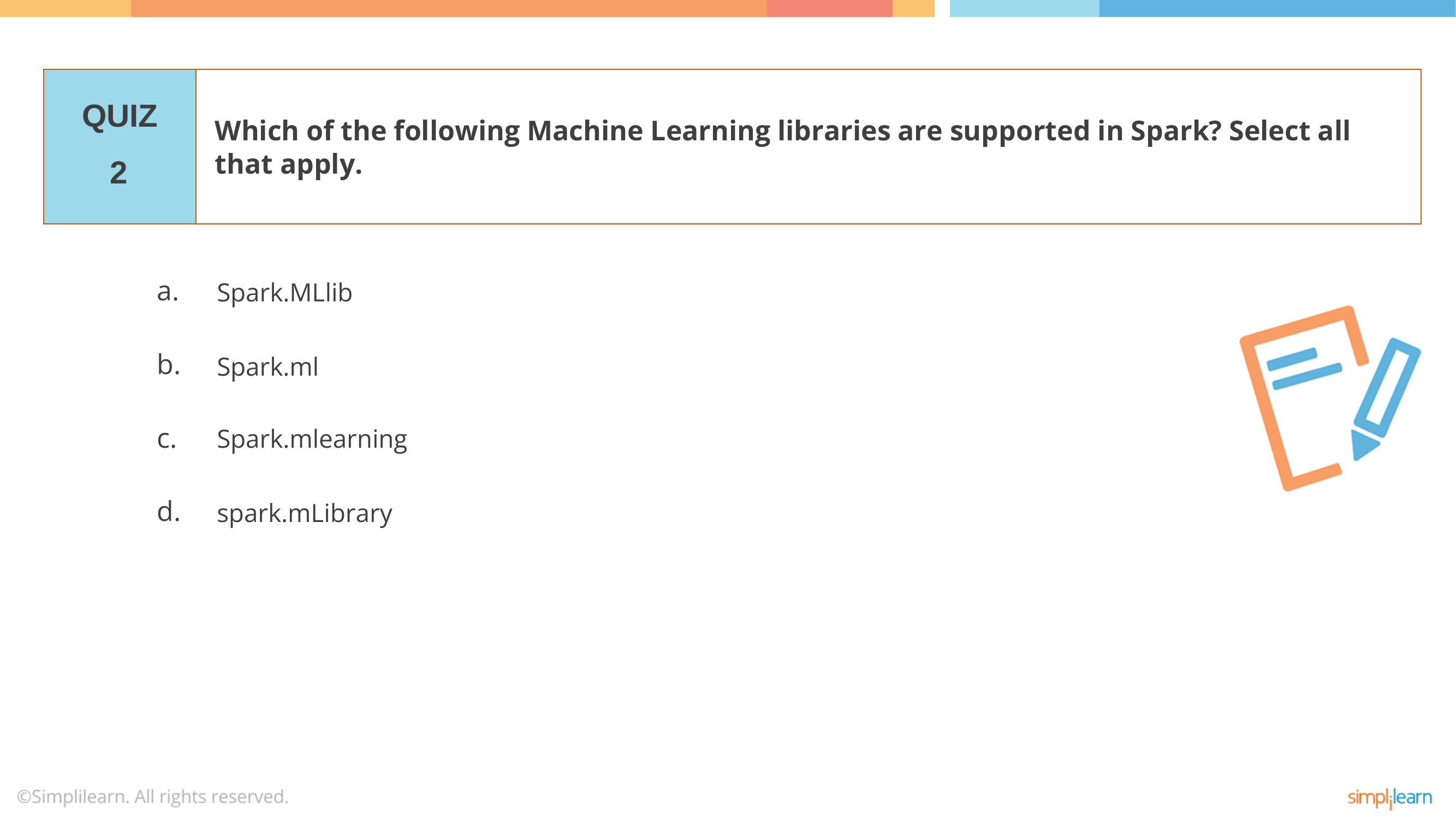

Which of the following Machine Learning libraries are supported in Spark? Select all that apply.
2
Spark.MLlib
Spark.ml
Spark.mlearning
spark.mLibrary